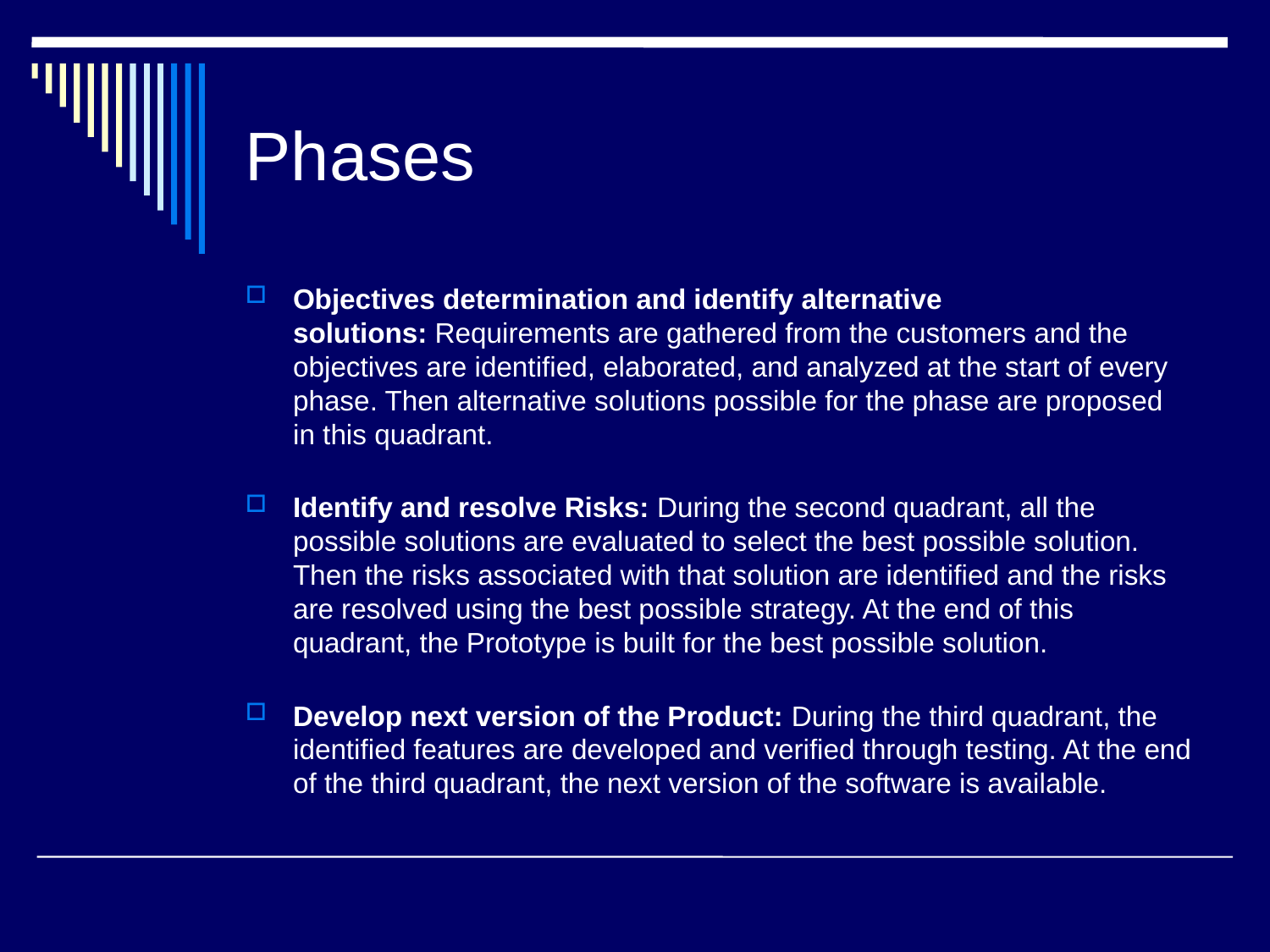

# Phases
Objectives determination and identify alternative solutions: Requirements are gathered from the customers and the objectives are identified, elaborated, and analyzed at the start of every phase. Then alternative solutions possible for the phase are proposed in this quadrant.
Identify and resolve Risks: During the second quadrant, all the possible solutions are evaluated to select the best possible solution. Then the risks associated with that solution are identified and the risks are resolved using the best possible strategy. At the end of this quadrant, the Prototype is built for the best possible solution.
Develop next version of the Product: During the third quadrant, the identified features are developed and verified through testing. At the end of the third quadrant, the next version of the software is available.